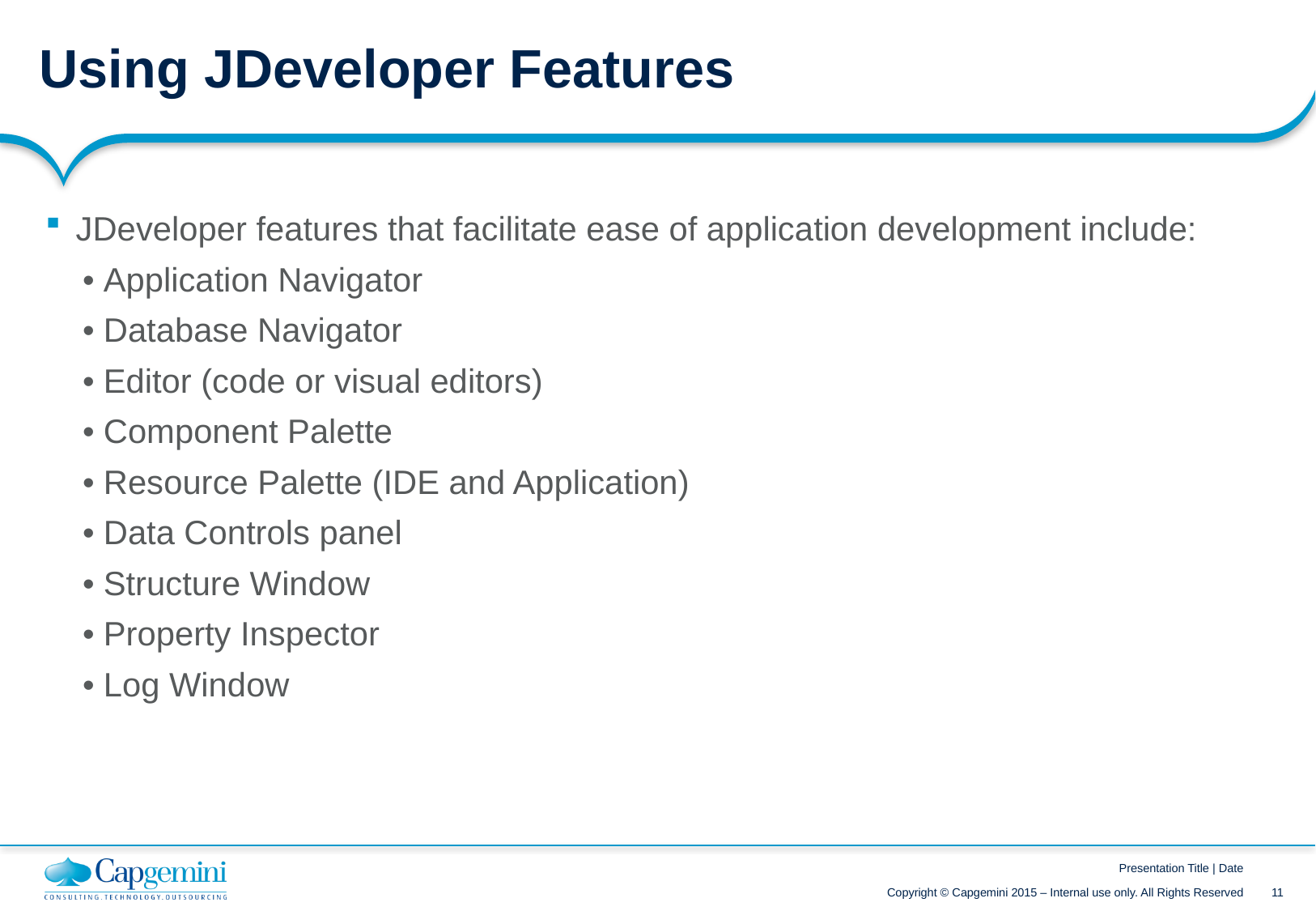

# Using JDeveloper Features

JDeveloper features that facilitate ease of application development include:
    • Application Navigator
    • Database Navigator
    • Editor (code or visual editors)
    • Component Palette
    • Resource Palette (IDE and Application)
    • Data Controls panel
    • Structure Window
    • Property Inspector
    • Log Window